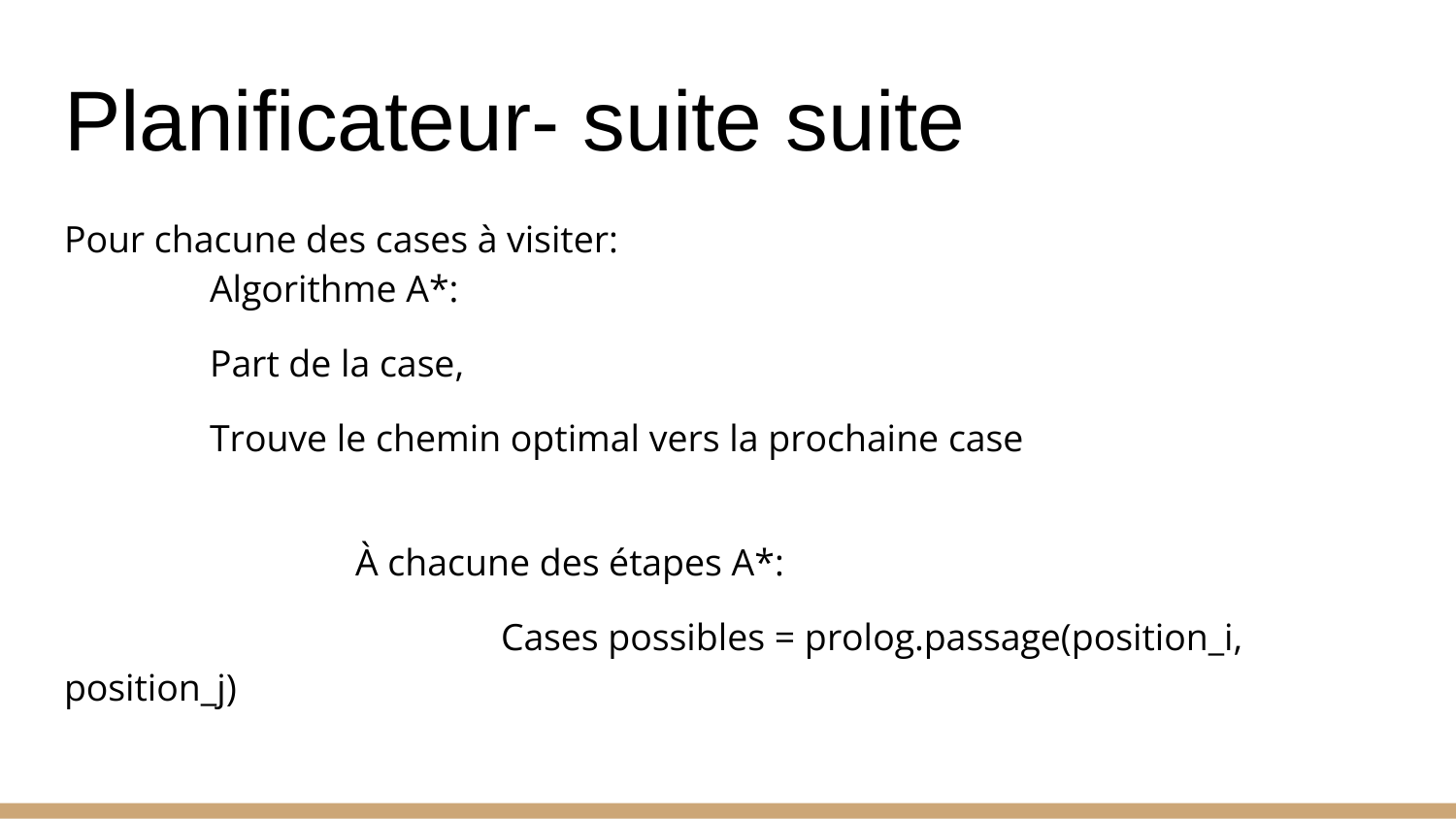

# Planificateur- suite suite
Pour chacune des cases à visiter:
	Algorithme A*:
	Part de la case,
	Trouve le chemin optimal vers la prochaine case
		À chacune des étapes A*:
			Cases possibles = prolog.passage(position_i, position_j)